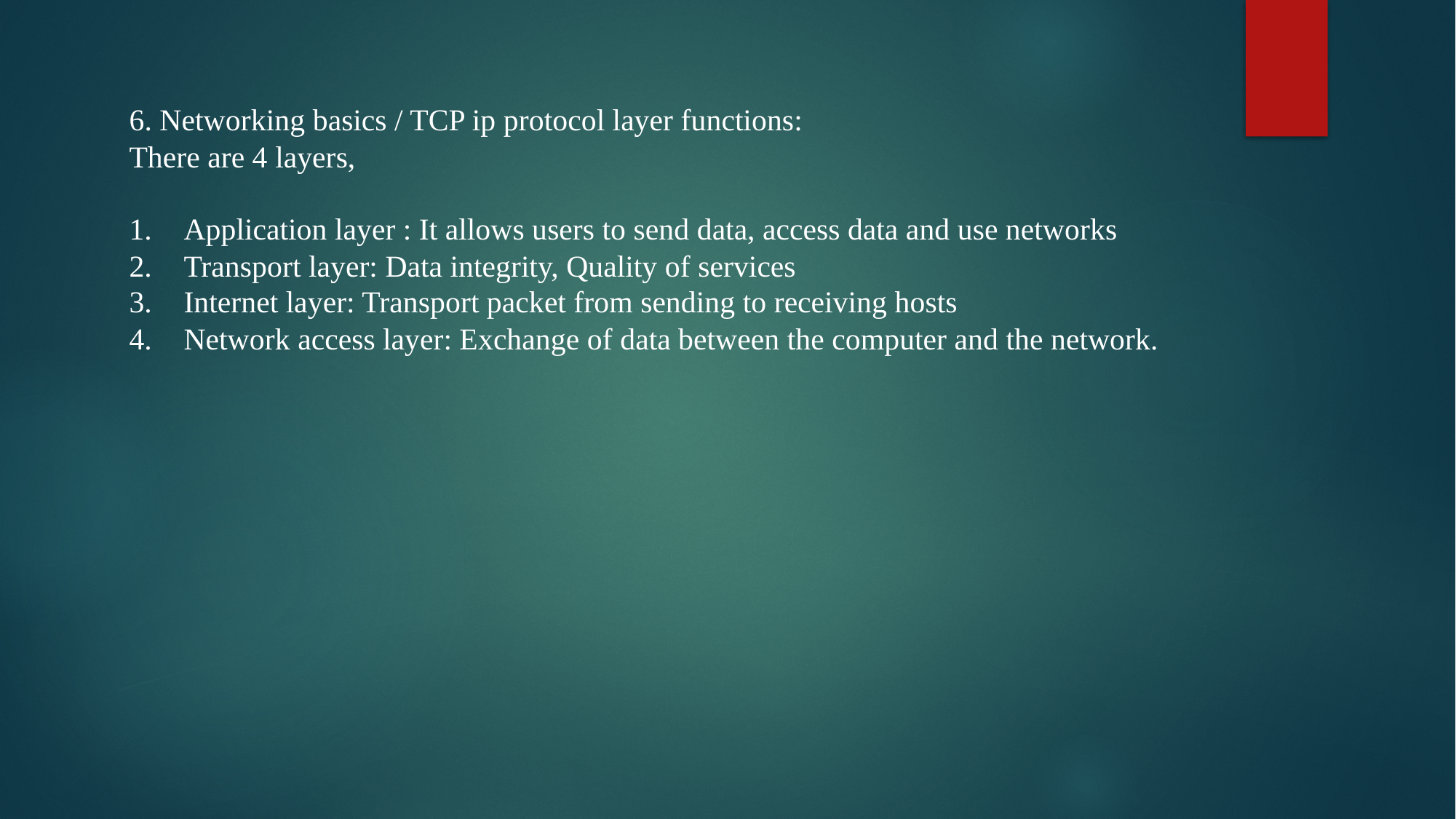

6. Networking basics / TCP ip protocol layer functions:
There are 4 layers,

Application layer : It allows users to send data, access data and use networks
Transport layer: Data integrity, Quality of services
Internet layer: Transport packet from sending to receiving hosts
Network access layer: Exchange of data between the computer and the network.